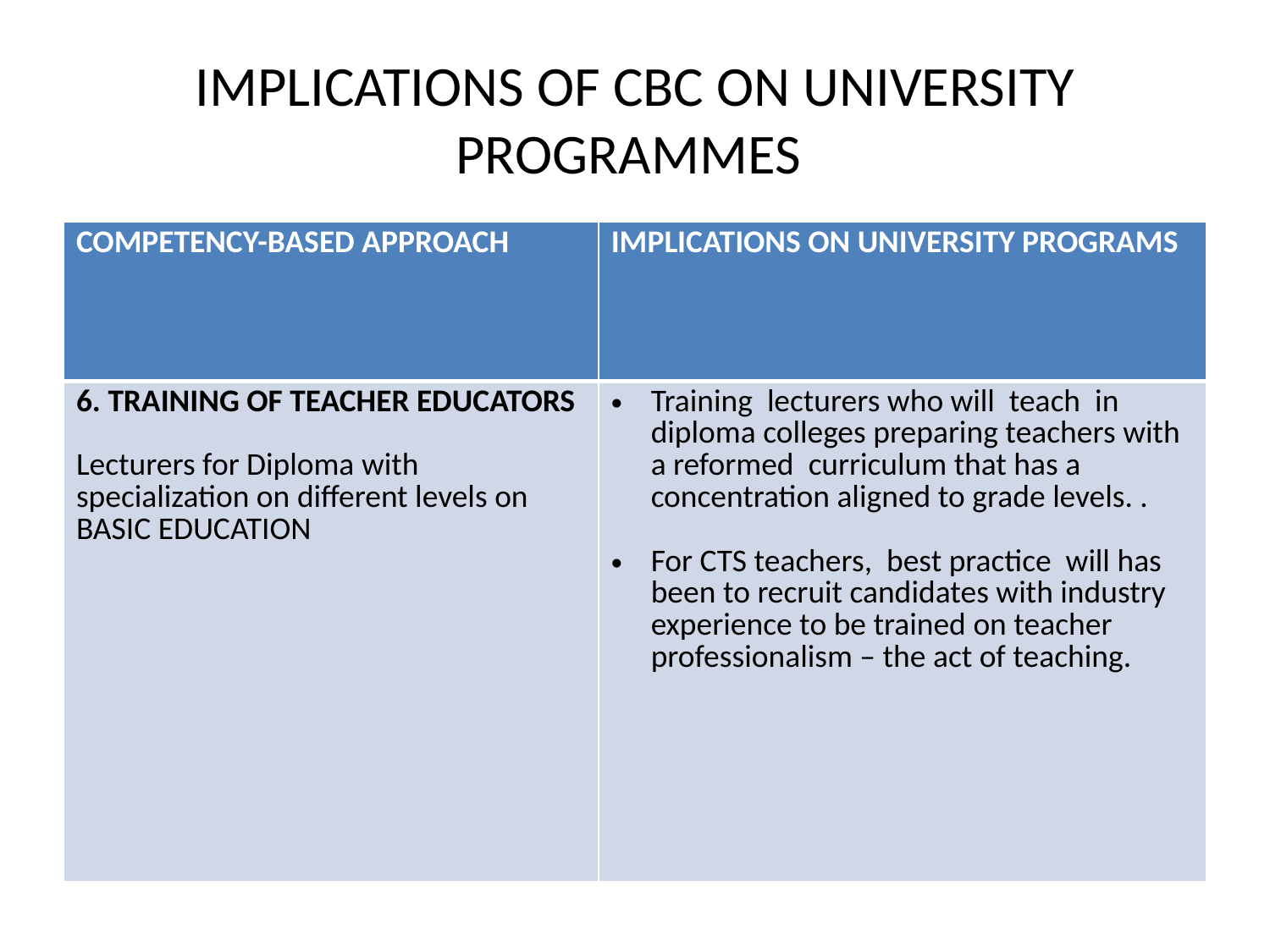

# IMPLICATIONS OF CBC ON UNIVERSITY PROGRAMMES
| COMPETENCY-BASED APPROACH | IMPLICATIONS ON UNIVERSITY PROGRAMS |
| --- | --- |
| 6. TRAINING OF TEACHER EDUCATORS Lecturers for Diploma with specialization on different levels on BASIC EDUCATION | Training lecturers who will teach in diploma colleges preparing teachers with a reformed curriculum that has a concentration aligned to grade levels. . For CTS teachers, best practice will has been to recruit candidates with industry experience to be trained on teacher professionalism – the act of teaching. |